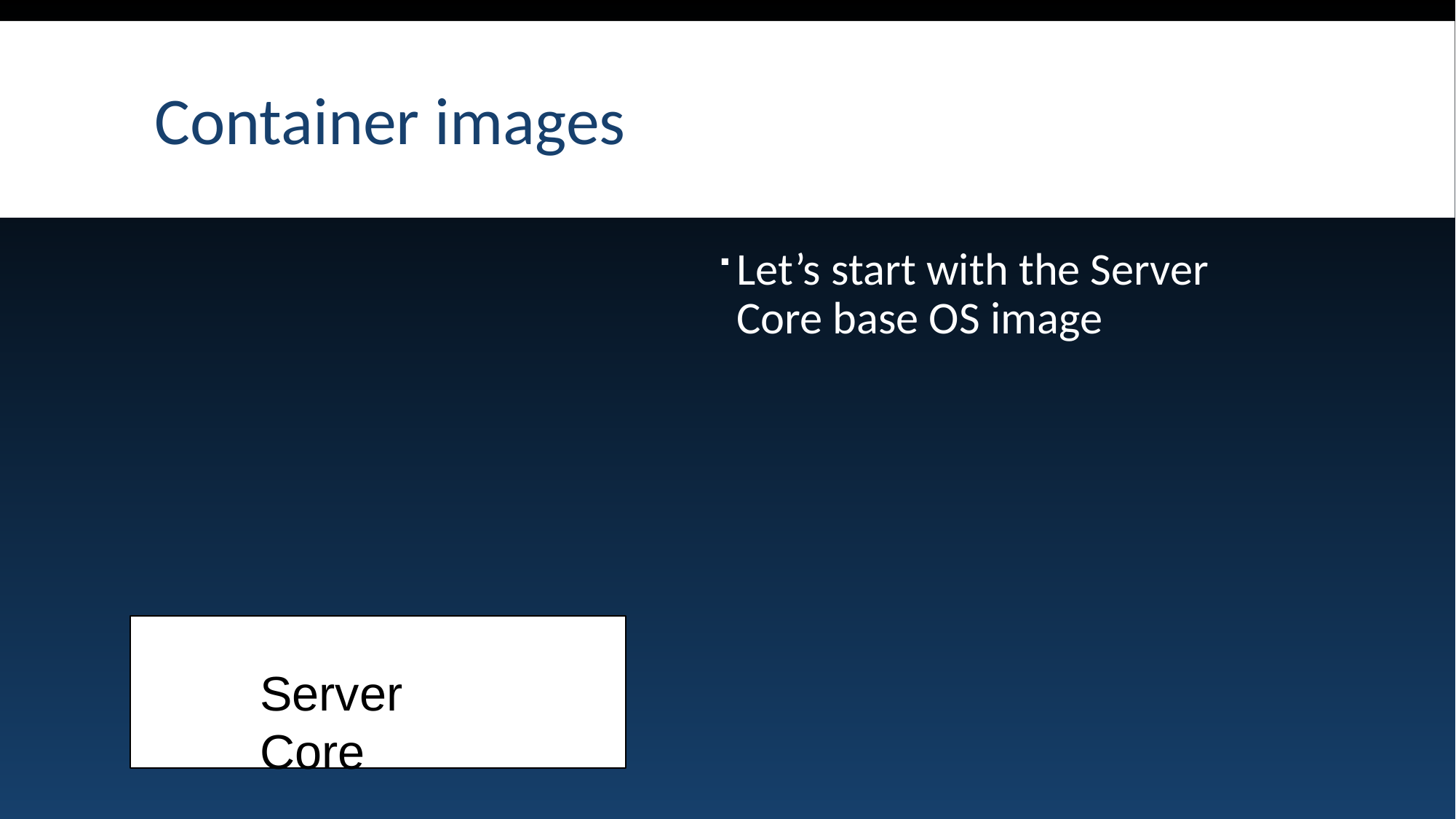

# Container images
Let’s start with the Server Core base OS image

Server Core